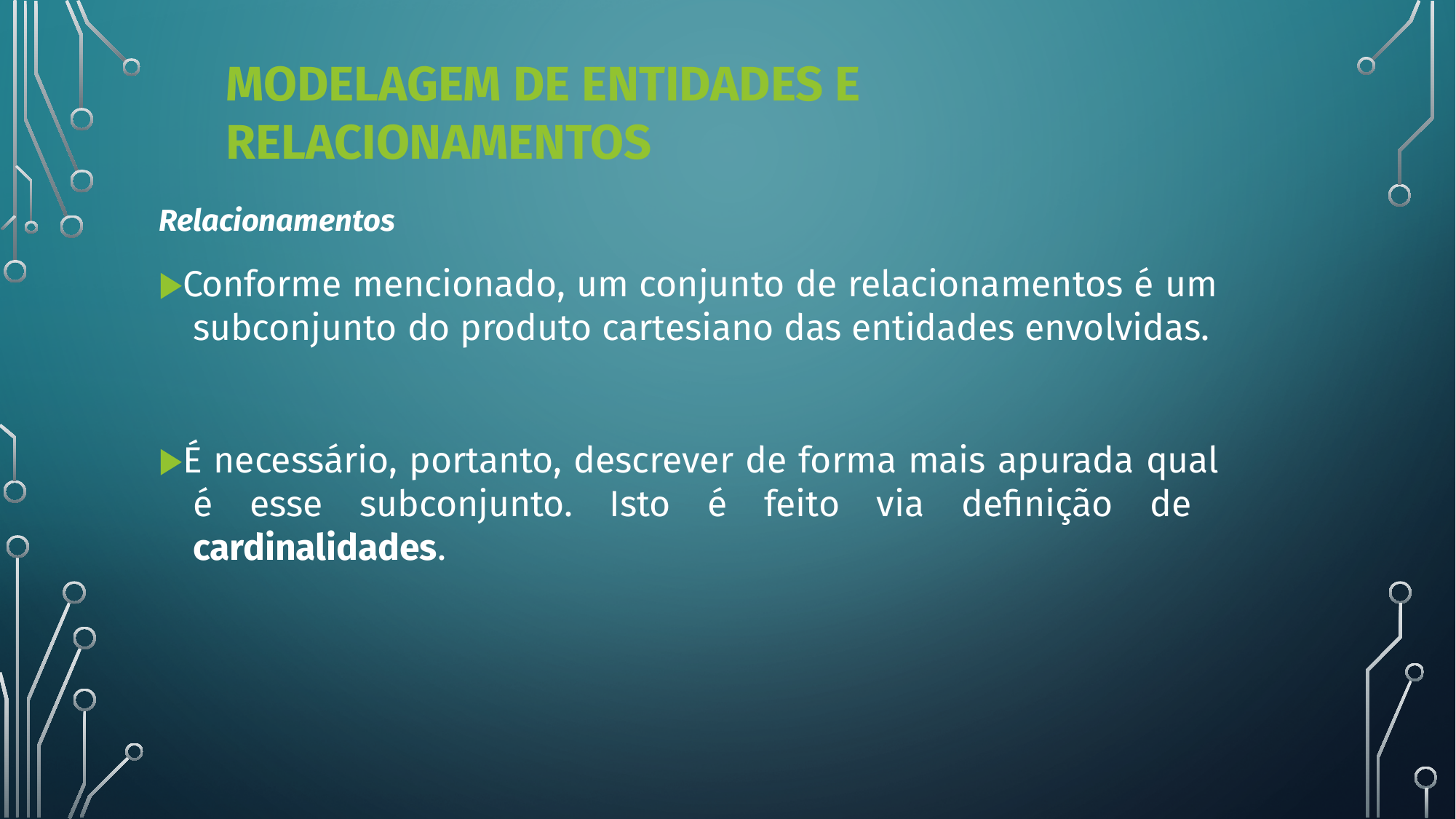

# Modelagem de Entidades e Relacionamentos
Relacionamentos
▶Conforme mencionado, um conjunto de relacionamentos é um  subconjunto do produto cartesiano das entidades envolvidas.

▶É necessário, portanto, descrever de forma mais apurada qual  é esse subconjunto. Isto é feito via definição de  cardinalidades.